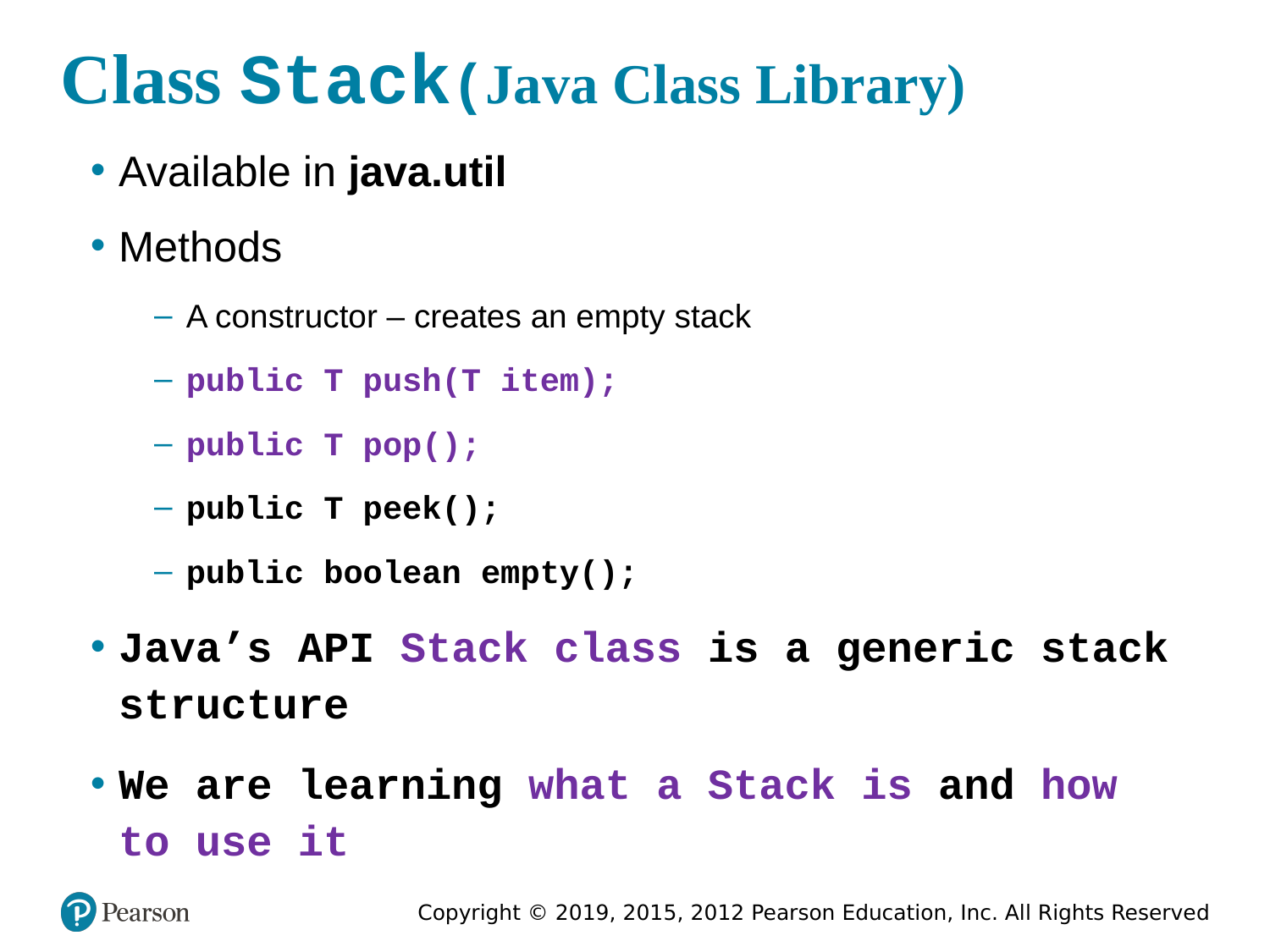

# Class Stack(Java Class Library)
Available in java.util
Methods
A constructor – creates an empty stack
public T push(T item);
public T pop();
public T peek();
public boolean empty();
Java’s API Stack class is a generic stack structure
We are learning what a Stack is and how to use it